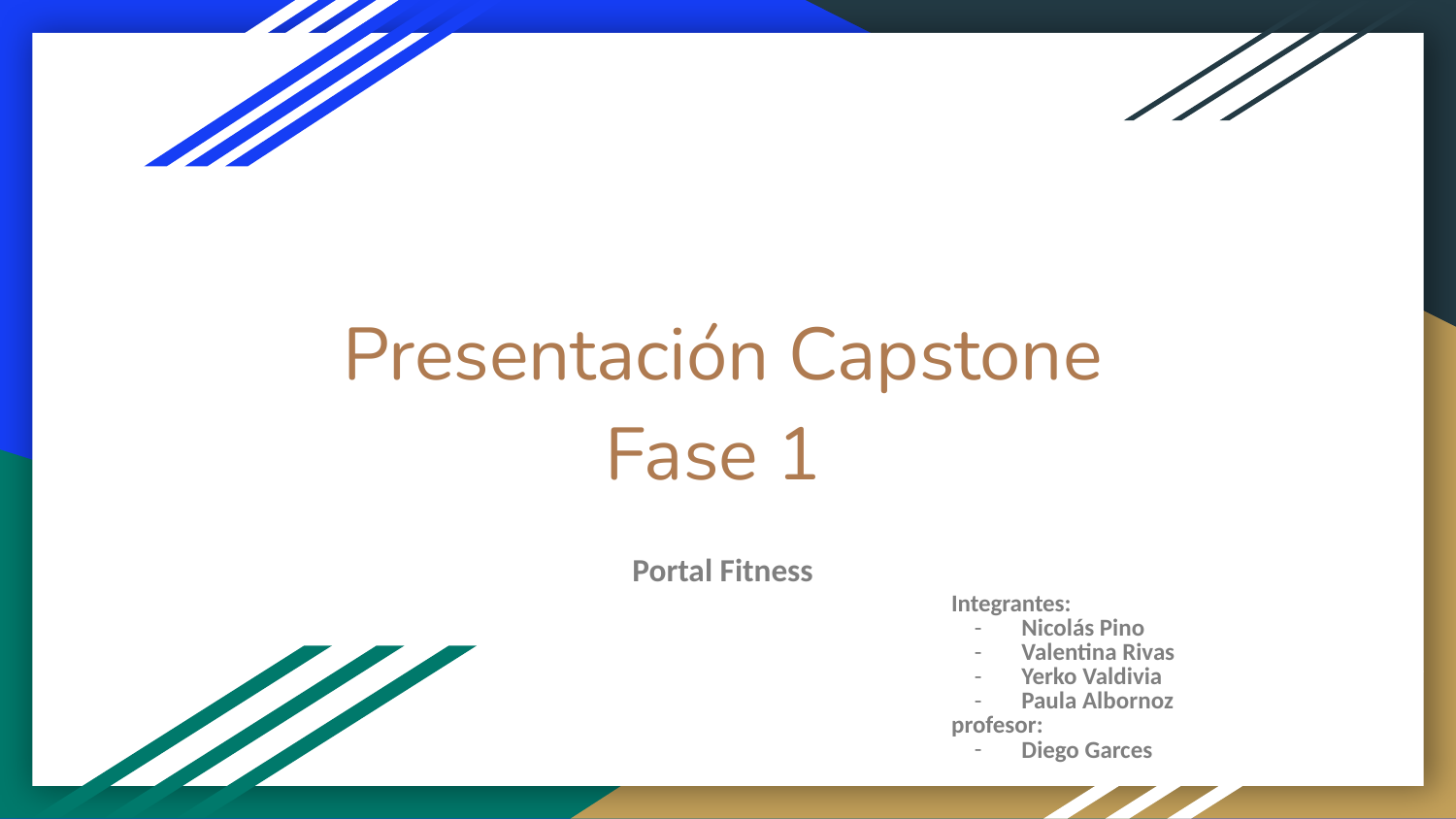

# Presentación Capstone
Fase 1
Portal Fitness
Integrantes:
Nicolás Pino
Valentina Rivas
Yerko Valdivia
Paula Albornoz
profesor:
Diego Garces